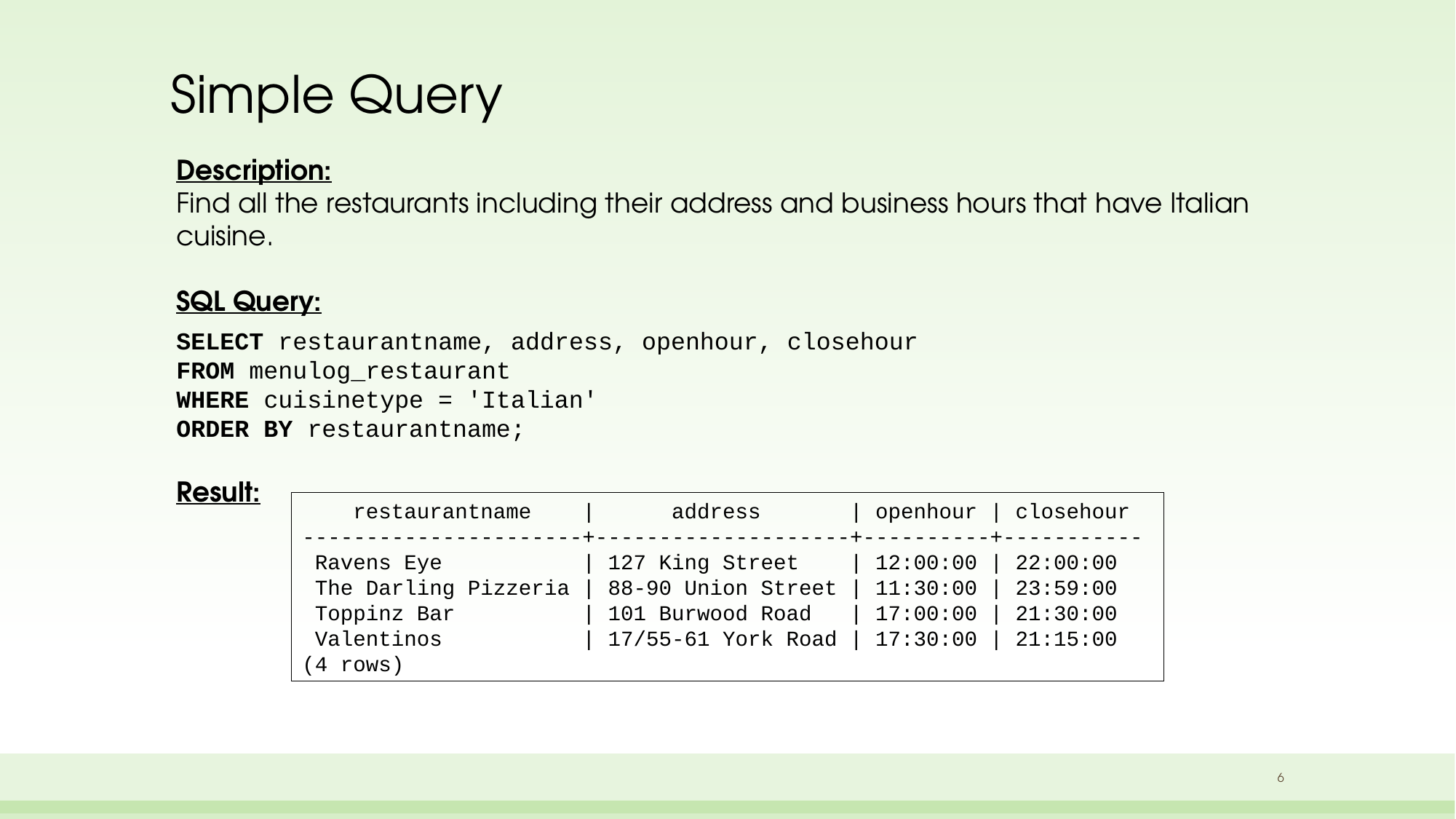

# Simple Query
Description:
Find all the restaurants including their address and business hours that have Italian cuisine.

SQL Query:
SELECT restaurantname, address, openhour, closehour
FROM menulog_restaurant
WHERE cuisinetype = 'Italian'
ORDER BY restaurantname;

Result:

    restaurantname    |      address       | openhour | closehour
----------------------+--------------------+----------+-----------
 Ravens Eye           | 127 King Street    | 12:00:00 | 22:00:00
 The Darling Pizzeria | 88-90 Union Street | 11:30:00 | 23:59:00
 Toppinz Bar          | 101 Burwood Road   | 17:00:00 | 21:30:00
 Valentinos           | 17/55-61 York Road | 17:30:00 | 21:15:00
(4 rows)
6